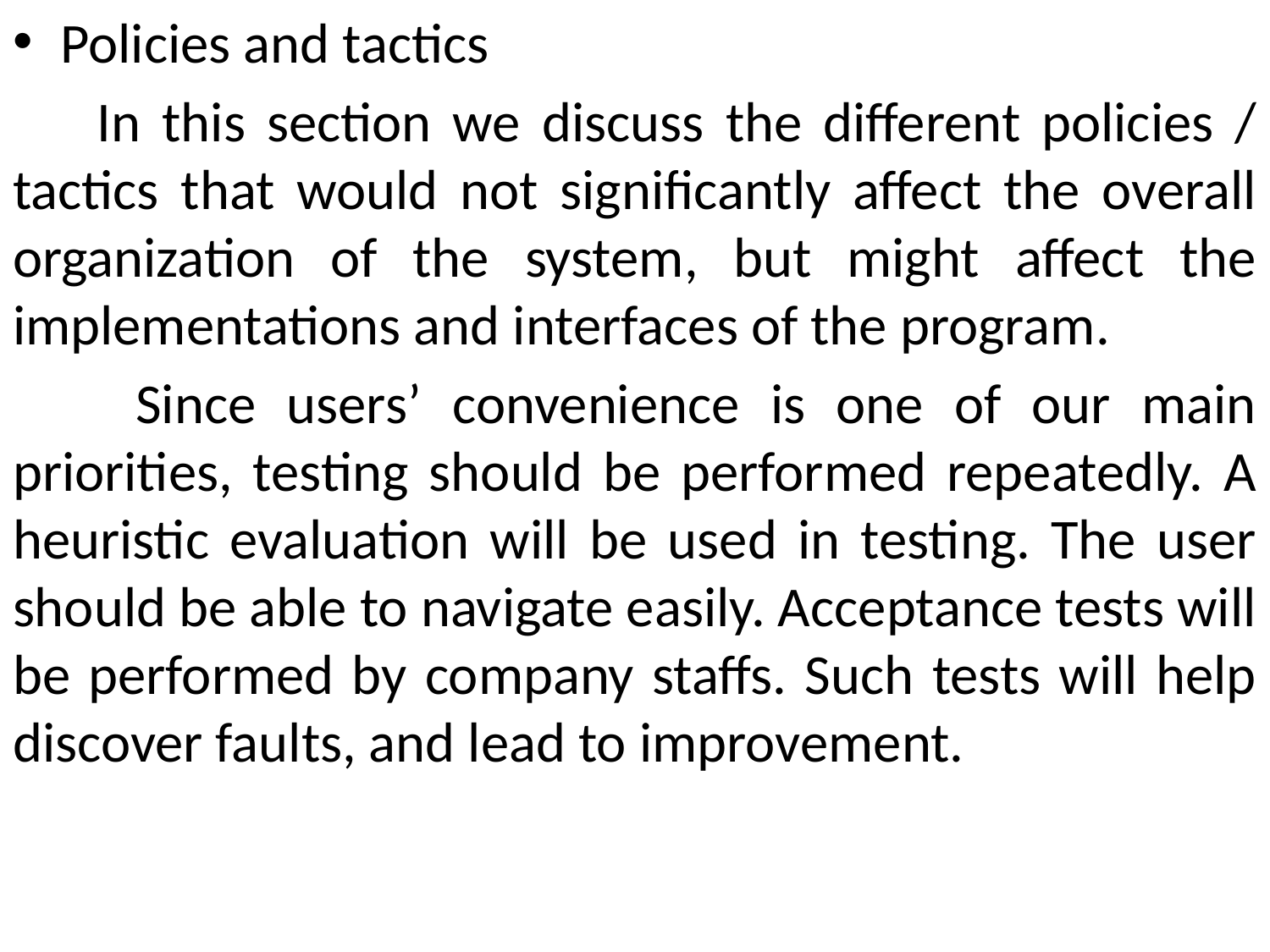

Policies and tactics
    In this section we discuss the different policies / tactics that would not significantly affect the overall organization of the system, but might affect the implementations and interfaces of the program.
    Since users’ convenience is one of our main priorities, testing should be performed repeatedly. A heuristic evaluation will be used in testing. The user should be able to navigate easily. Acceptance tests will be performed by company staffs. Such tests will help discover faults, and lead to improvement.